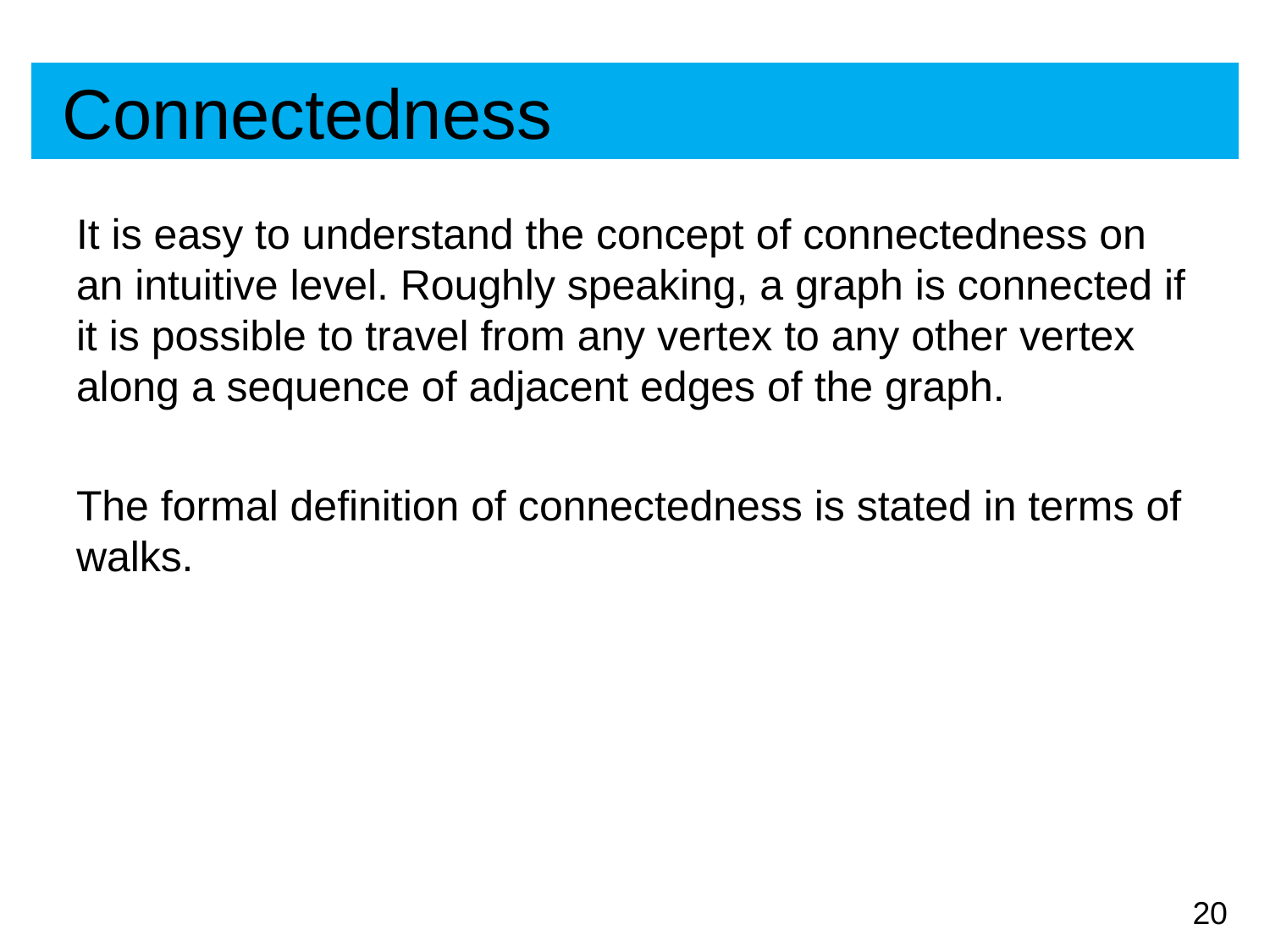

# Connectedness
It is easy to understand the concept of connectedness on an intuitive level. Roughly speaking, a graph is connected if it is possible to travel from any vertex to any other vertex along a sequence of adjacent edges of the graph.

The formal definition of connectedness is stated in terms of walks.